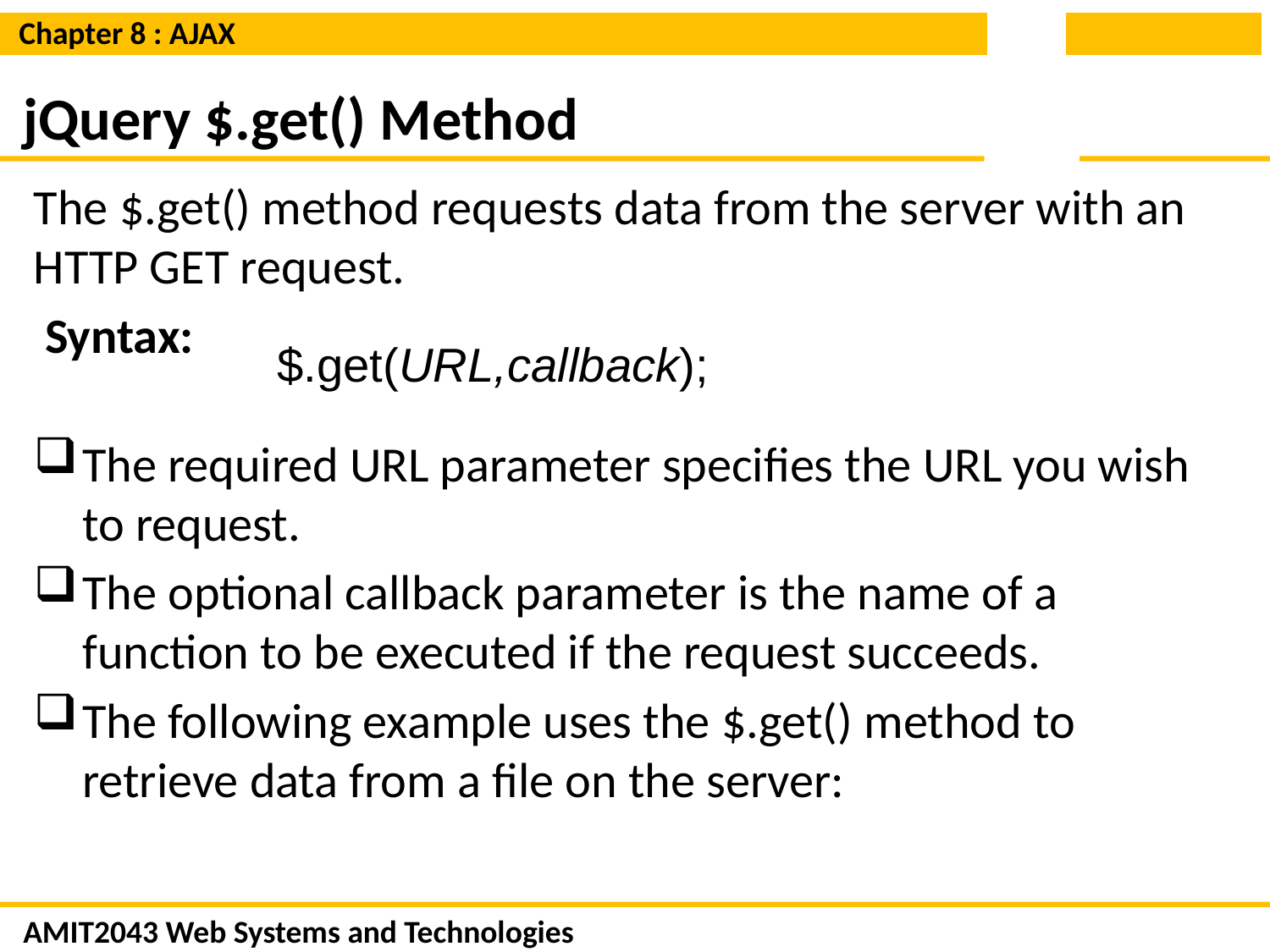

# jQuery $.get() Method
The $.get() method requests data from the server with an HTTP GET request.
 Syntax:

The required URL parameter specifies the URL you wish to request.
The optional callback parameter is the name of a function to be executed if the request succeeds.
The following example uses the $.get() method to retrieve data from a file on the server:

$.get(URL,callback);